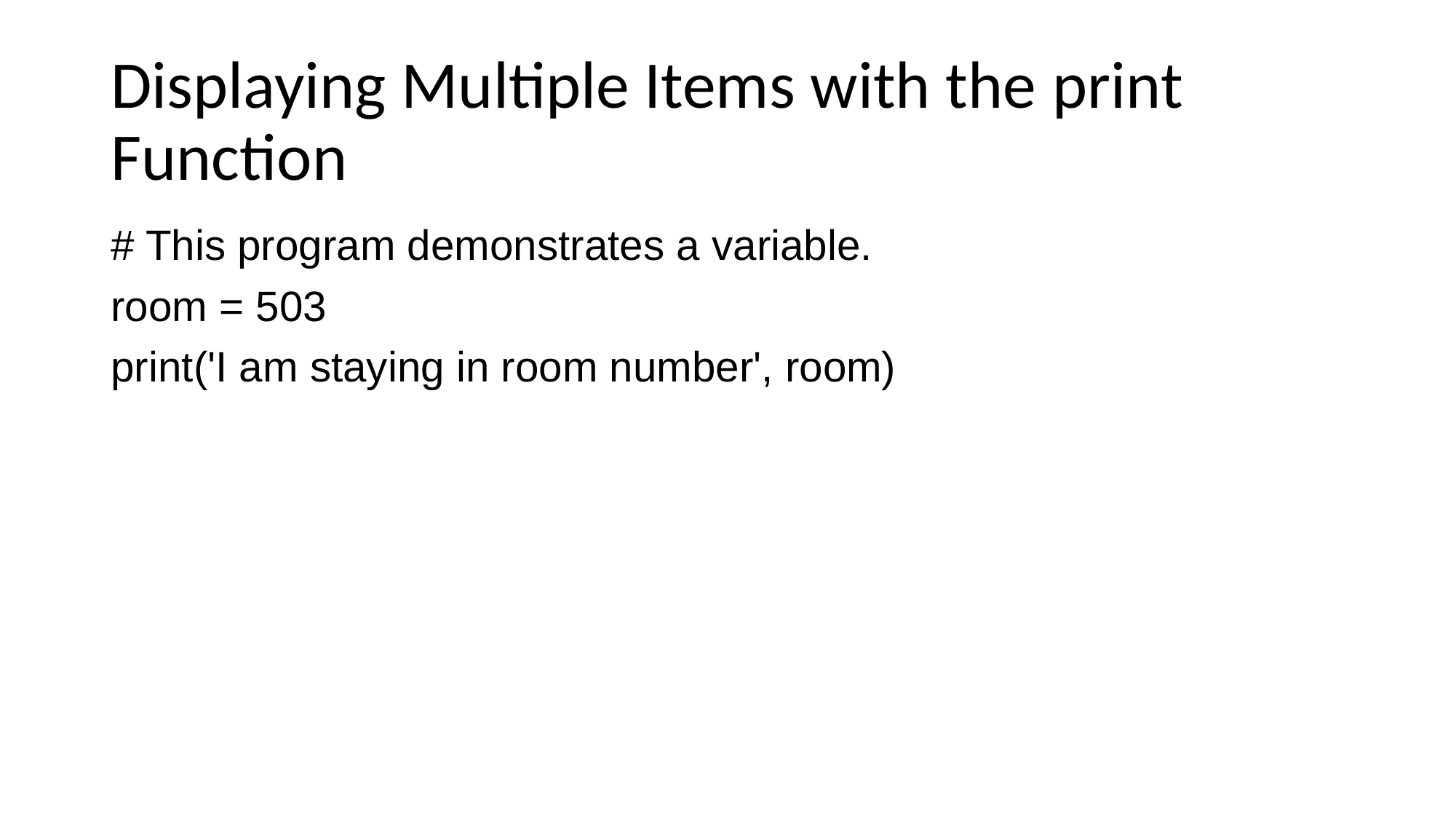

# Displaying Multiple Items with the print Function
# This program demonstrates a variable.
room = 503
print('I am staying in room number', room)